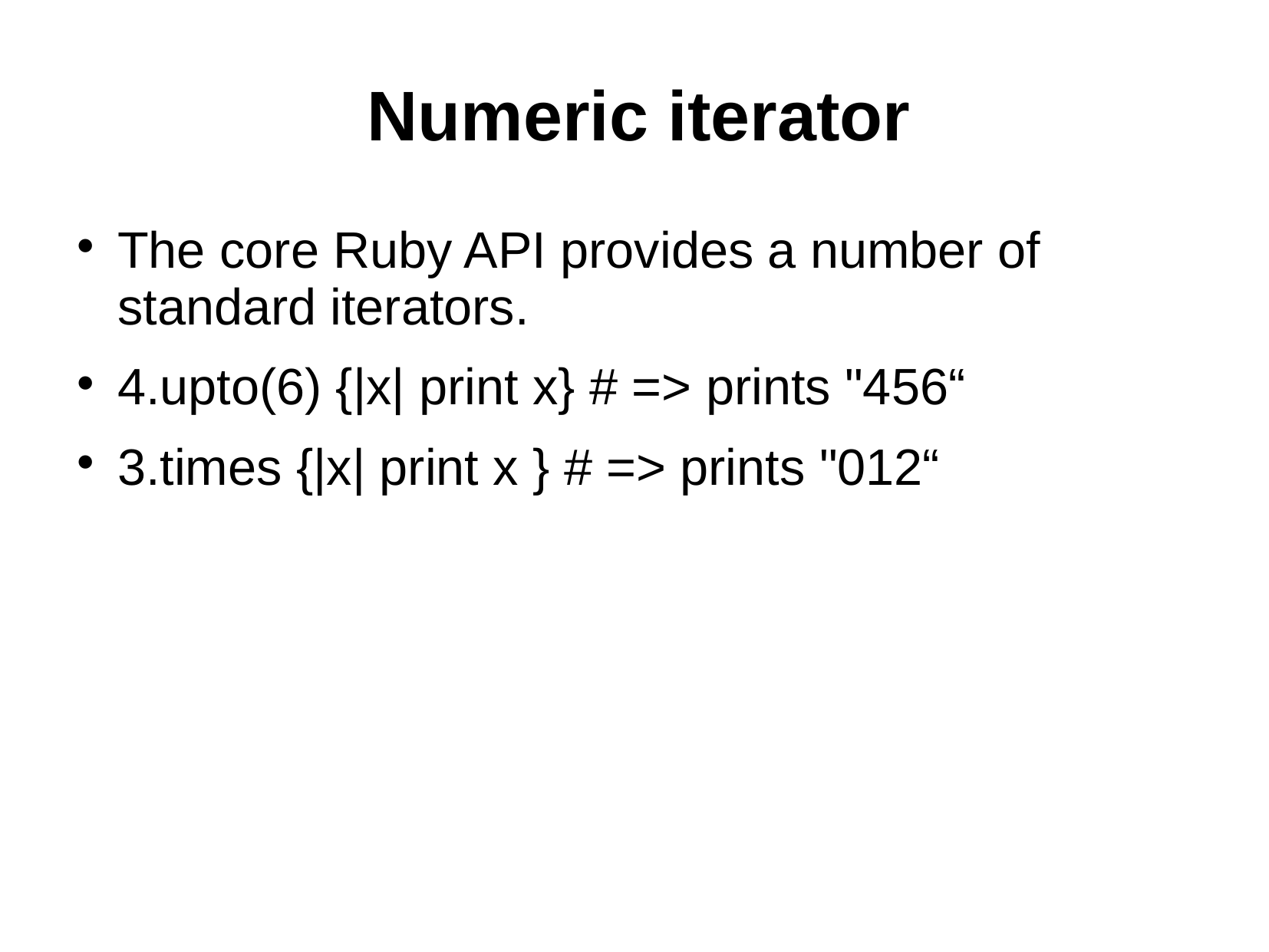

# Numeric iterator
The core Ruby API provides a number of standard iterators.
4.upto(6) {|x| print x} # => prints "456“
3.times {|x| print x } # => prints "012“